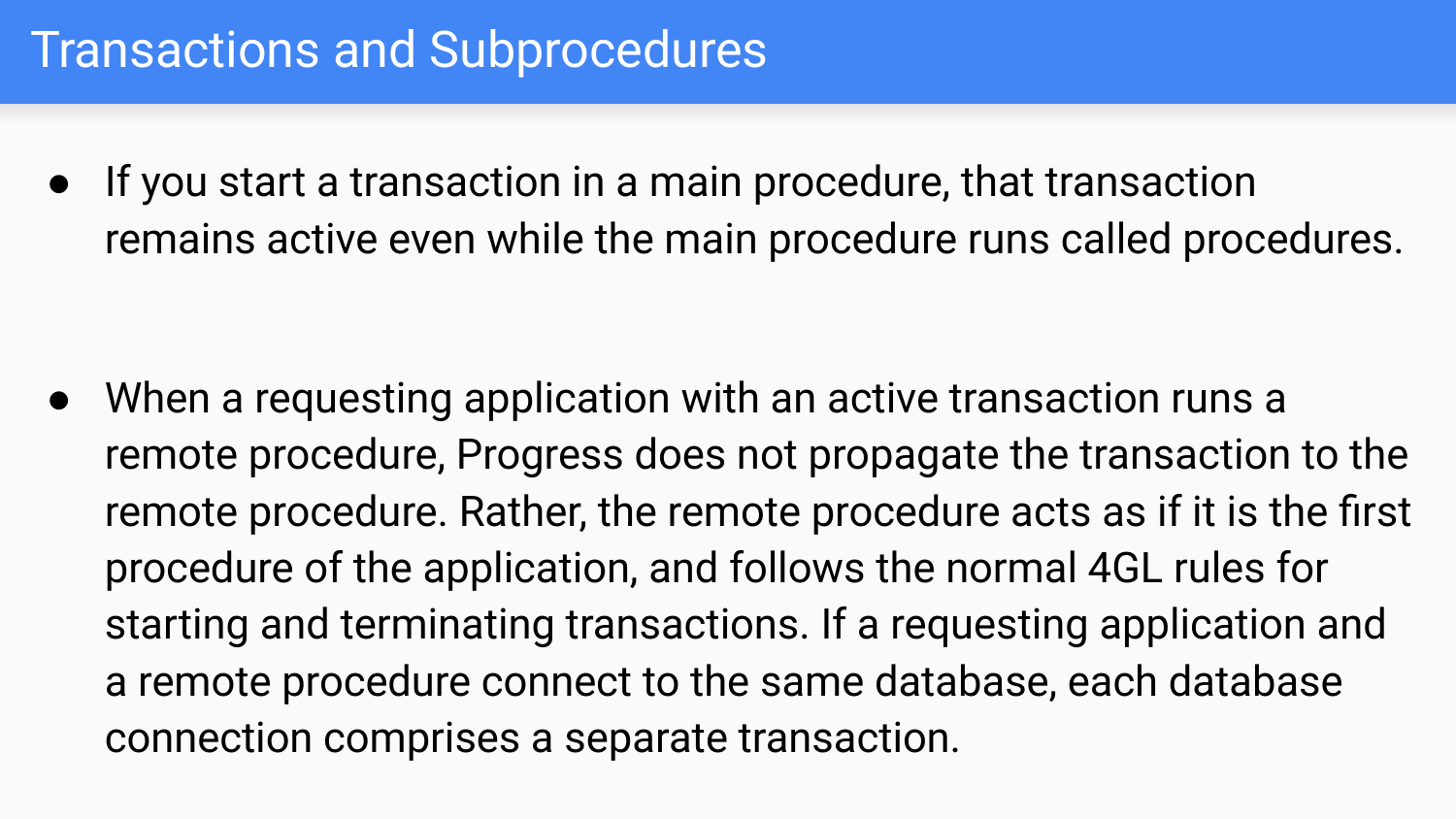

# Transactions and Subprocedures
If you start a transaction in a main procedure, that transaction remains active even while the main procedure runs called procedures.

When a requesting application with an active transaction runs a remote procedure, Progress does not propagate the transaction to the remote procedure. Rather, the remote procedure acts as if it is the first procedure of the application, and follows the normal 4GL rules for starting and terminating transactions. If a requesting application and a remote procedure connect to the same database, each database connection comprises a separate transaction.